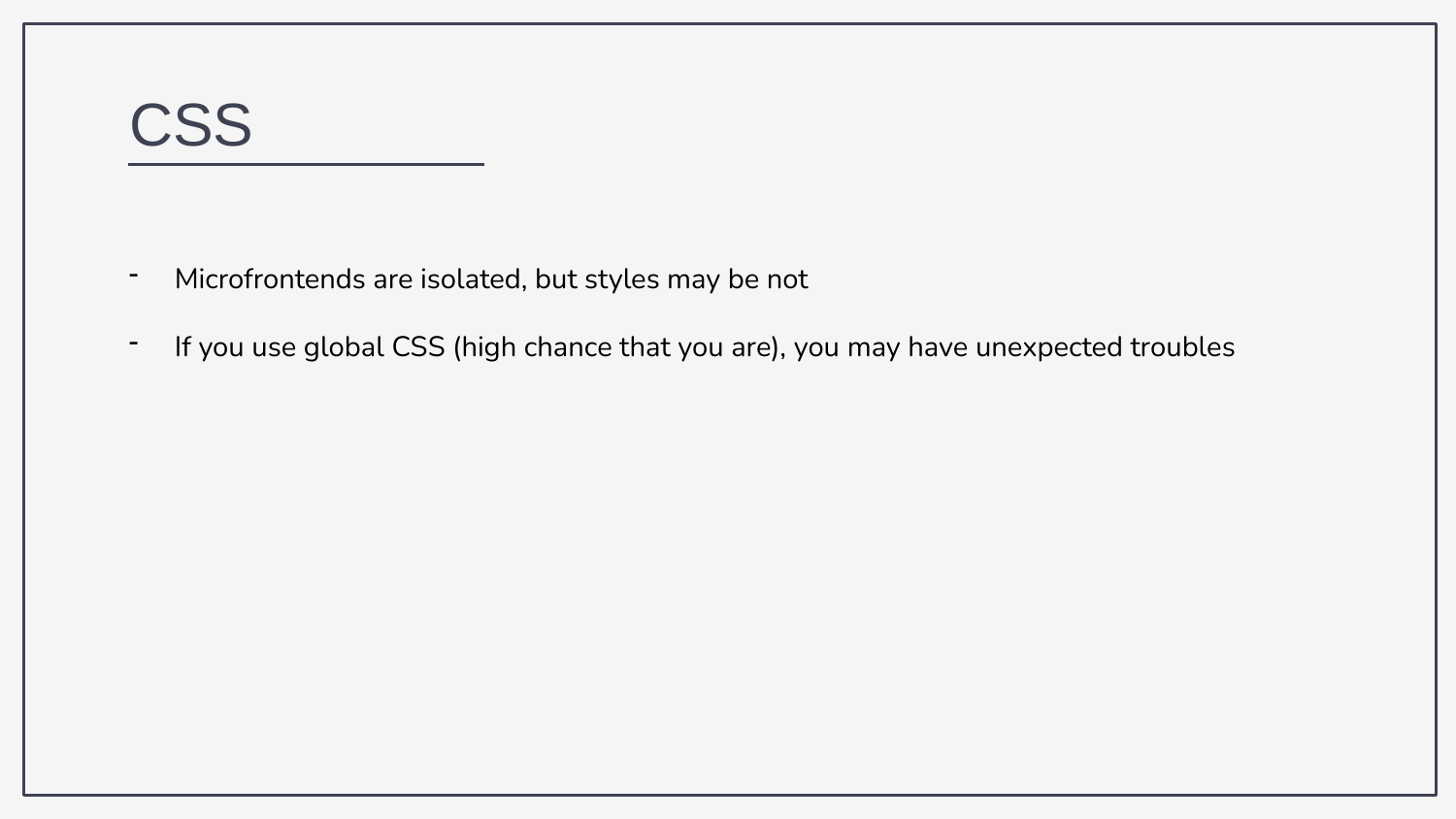

CSS
Microfrontends are isolated, but styles may be not

If you use global CSS (high chance that you are), you may have unexpected troubles